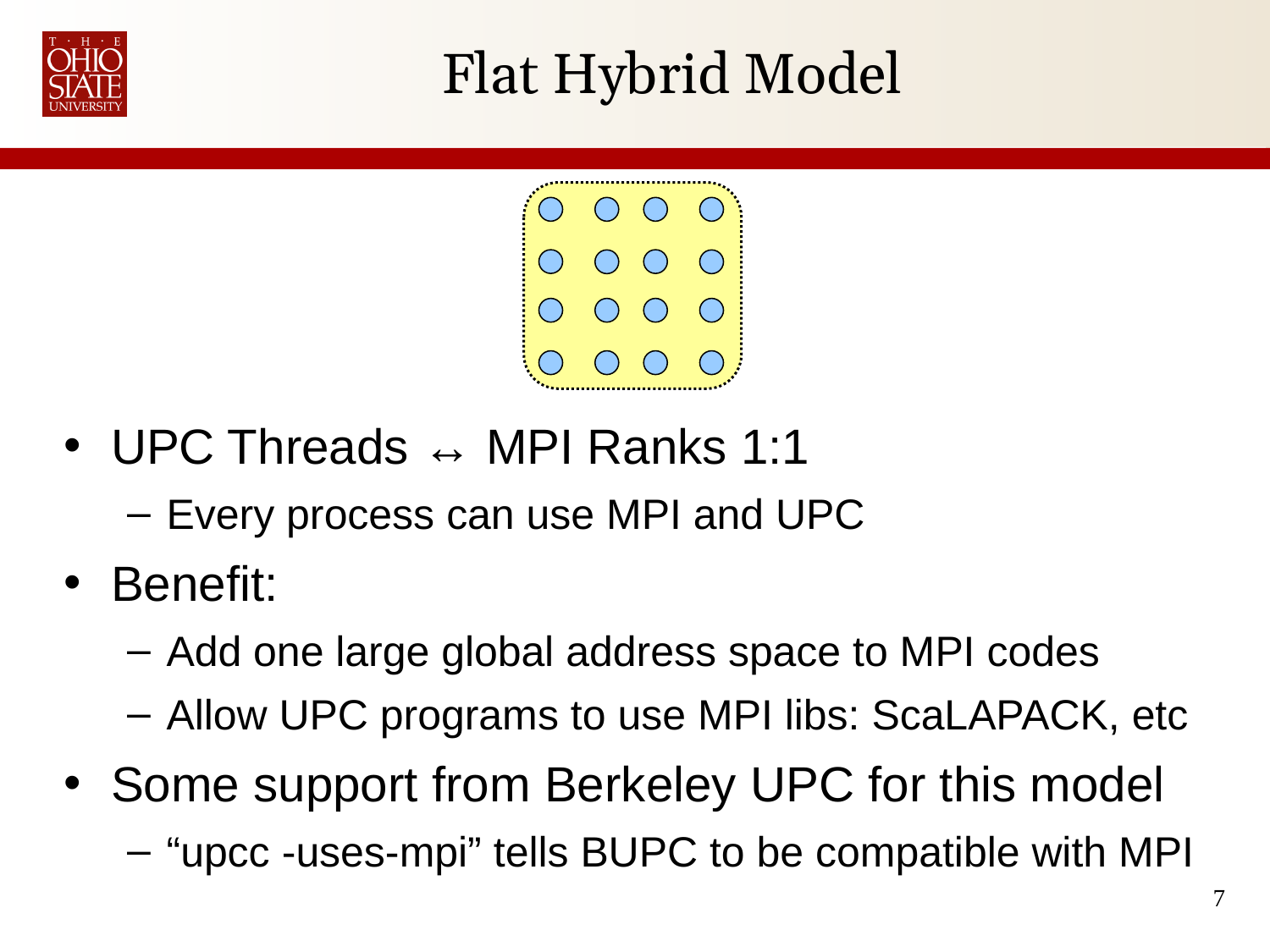

# Flat Hybrid Model

UPC Threads ↔ MPI Ranks 1:1
Every process can use MPI and UPC
Benefit:
Add one large global address space to MPI codes
Allow UPC programs to use MPI libs: ScaLAPACK, etc
Some support from Berkeley UPC for this model
“upcc -uses-mpi” tells BUPC to be compatible with MPI

7